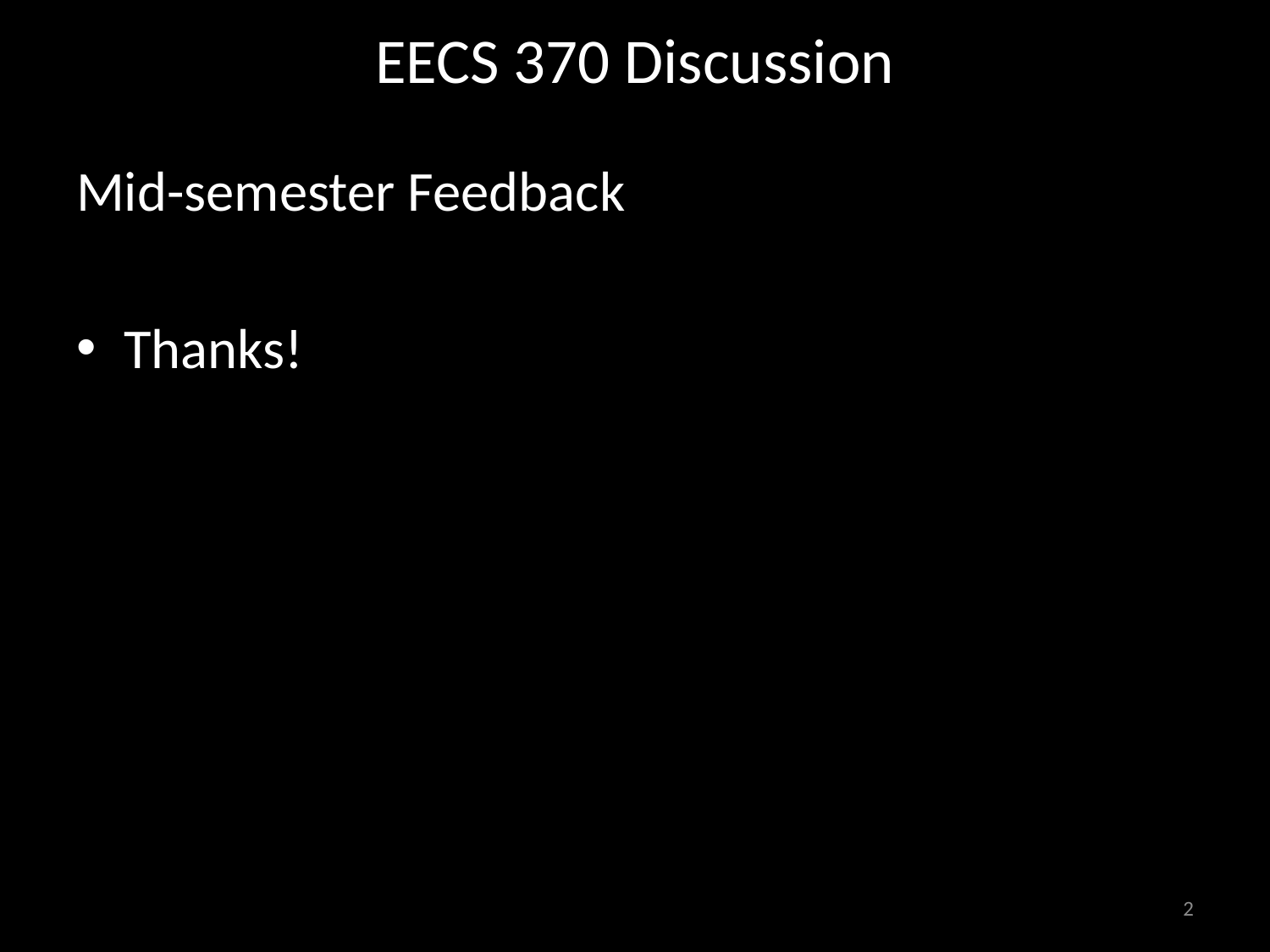

# EECS 370 Discussion
Mid-semester Feedback

Thanks!
2